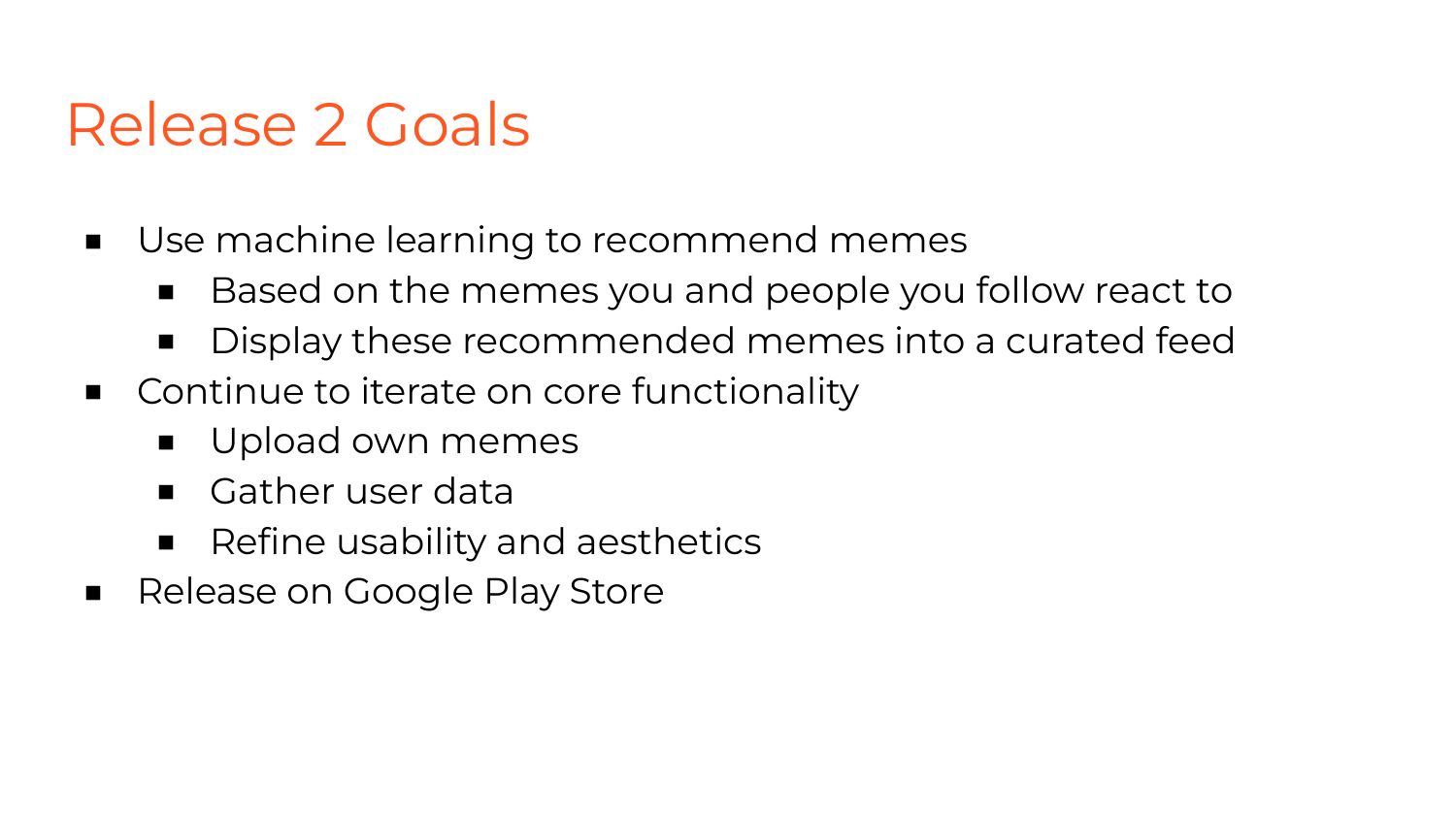

# Release 2 Goals
Use machine learning to recommend memes
Based on the memes you and people you follow react to
Display these recommended memes into a curated feed
Continue to iterate on core functionality
Upload own memes
Gather user data
Refine usability and aesthetics
Release on Google Play Store